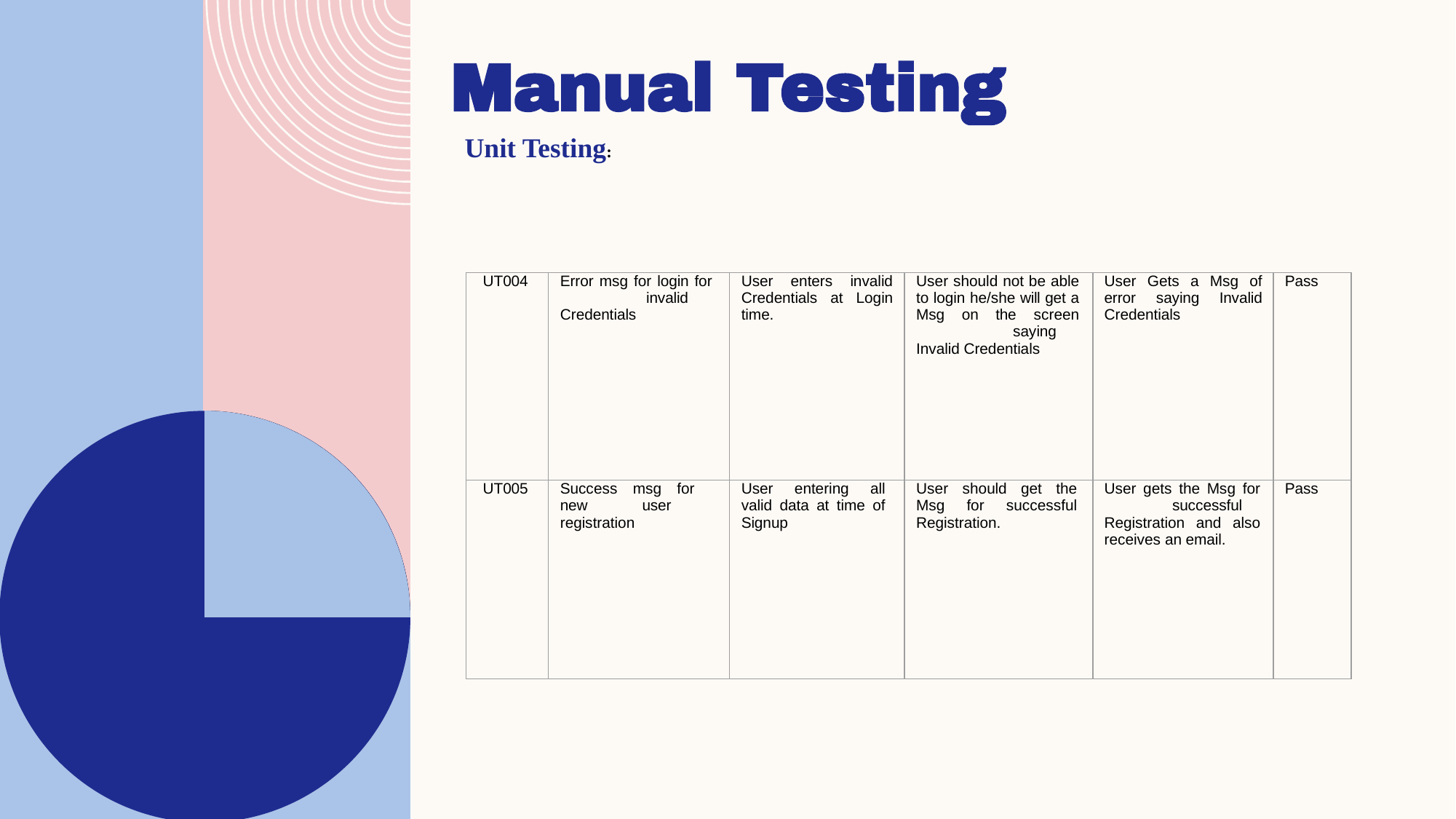

# Manual Testing
Unit Testing:

| UT004 | Error msg for login for invalid Credentials | User enters invalid Credentials at Login time. | User should not be able to login he/she will get a Msg on the screen saying Invalid Credentials | User Gets a Msg of error saying Invalid Credentials | Pass |
| --- | --- | --- | --- | --- | --- |
| UT005 | Success msg for new user registration | User entering all valid data at time of Signup | User should get the Msg for successful Registration. | User gets the Msg for successful Registration and also receives an email. | Pass |